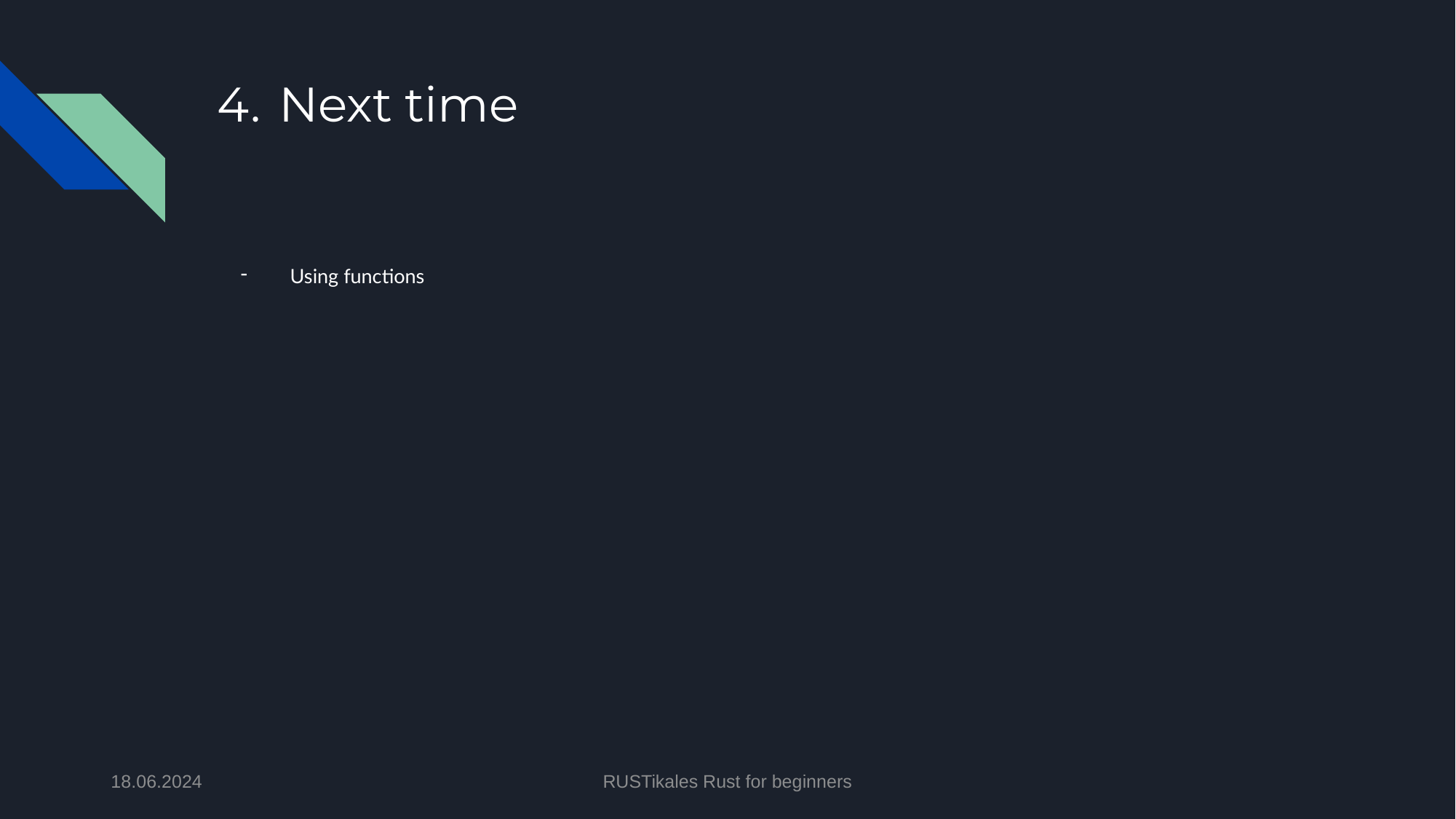

# Next time
Using functions
18.06.2024
RUSTikales Rust for beginners